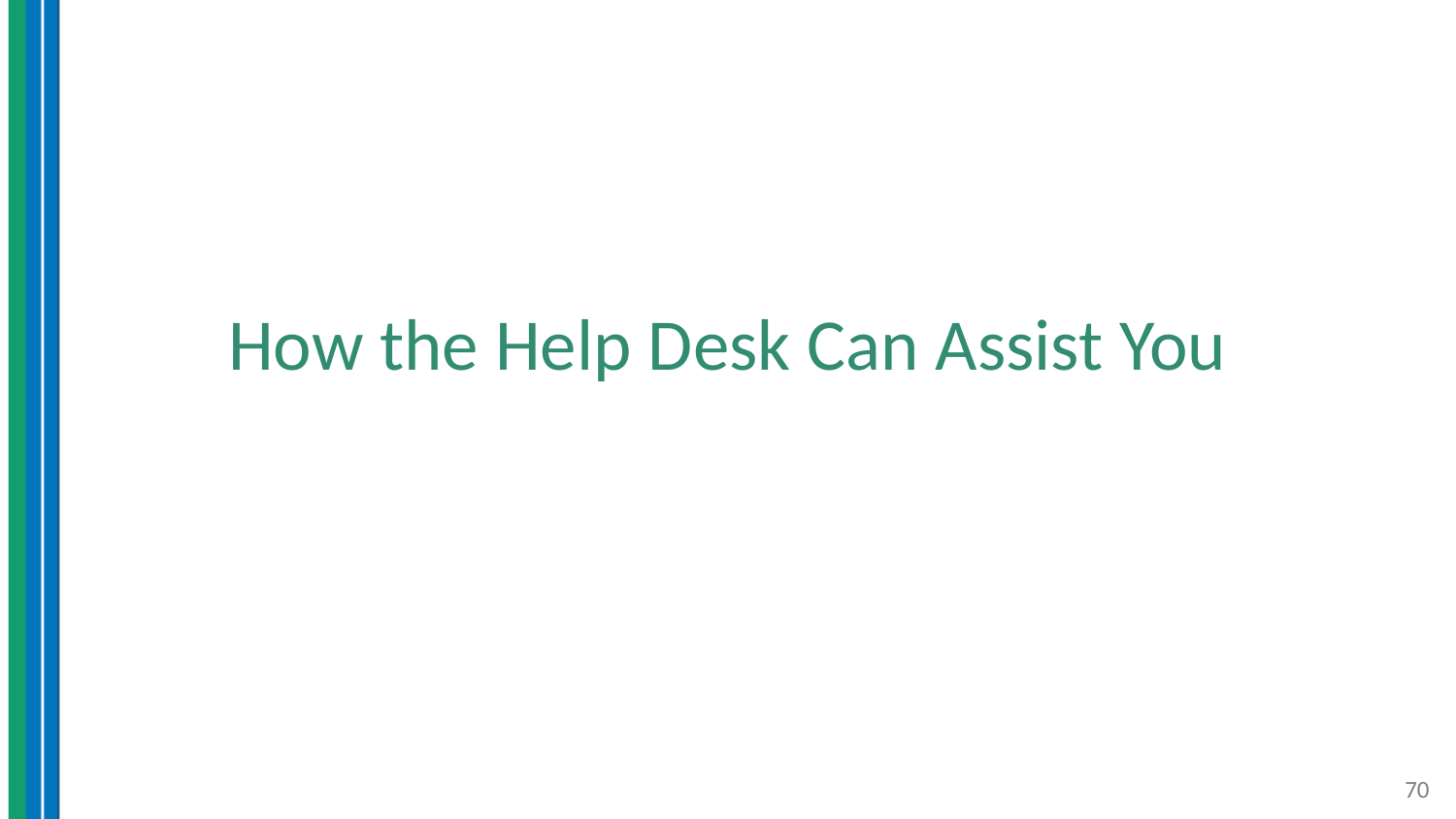

# How the Help Desk Can Assist You